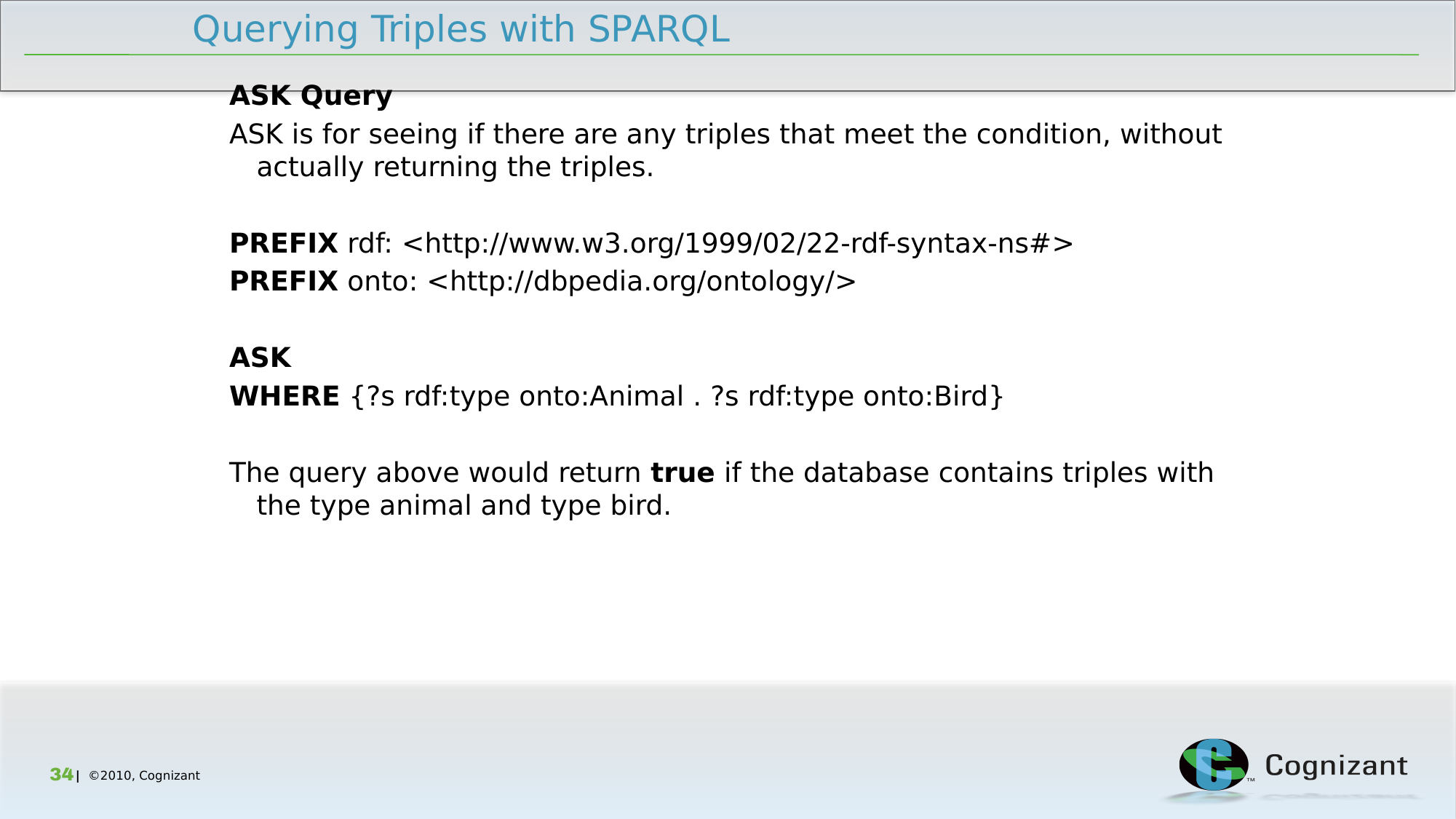

Querying Triples with SPARQL
ASK Query
ASK is for seeing if there are any triples that meet the condition, without actually returning the triples.

PREFIX rdf: <http://www.w3.org/1999/02/22-rdf-syntax-ns#>
PREFIX onto: <http://dbpedia.org/ontology/>

ASK
WHERE {?s rdf:type onto:Animal . ?s rdf:type onto:Bird}

The query above would return true if the database contains triples with the type animal and type bird.

34